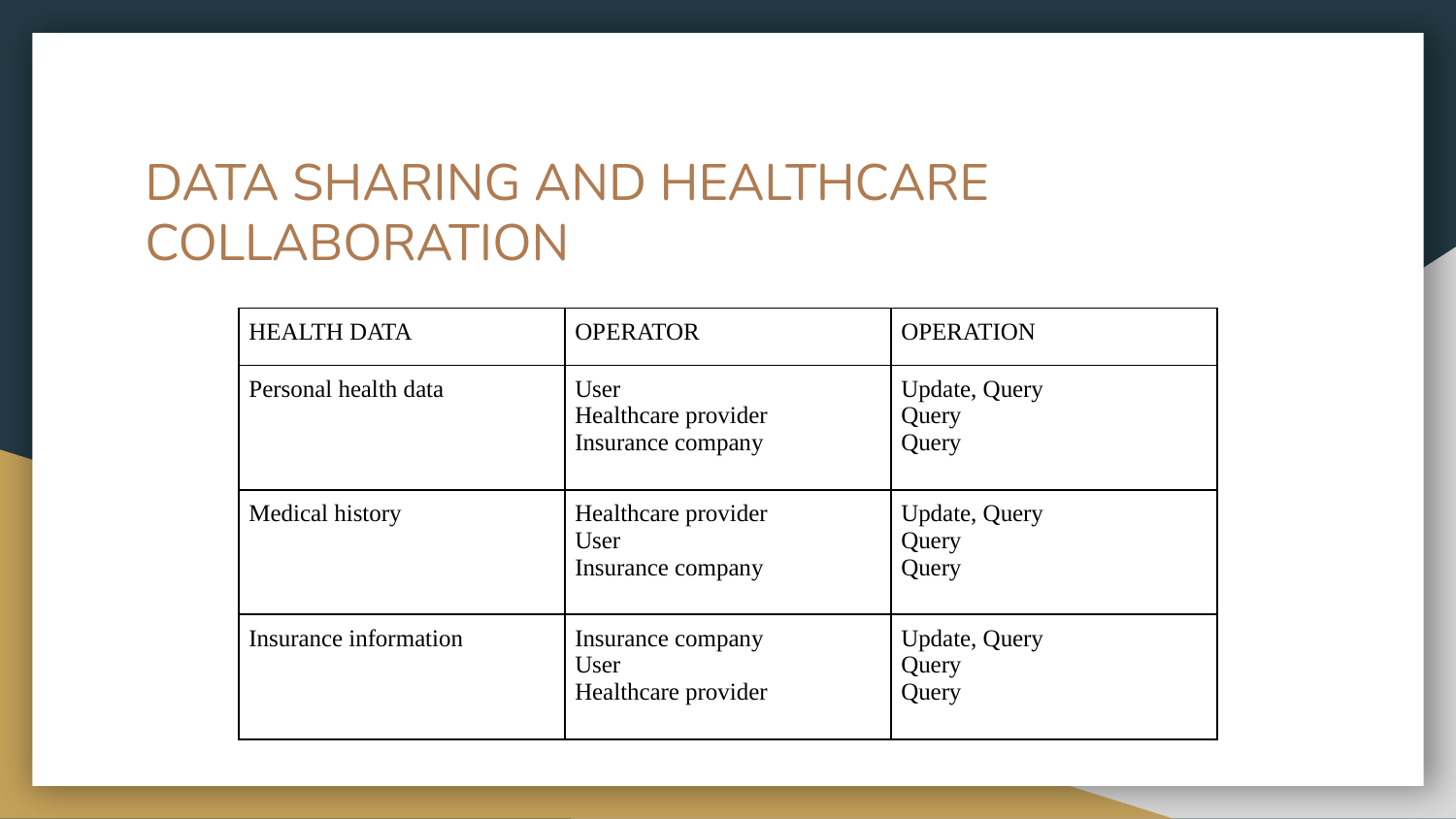

# DATA SHARING AND HEALTHCARE COLLABORATION
| HEALTH DATA | OPERATOR | OPERATION |
| --- | --- | --- |
| Personal health data | User Healthcare provider Insurance company | Update, Query Query Query |
| Medical history | Healthcare provider User Insurance company | Update, Query Query Query |
| Insurance information | Insurance company User Healthcare provider | Update, Query Query Query |